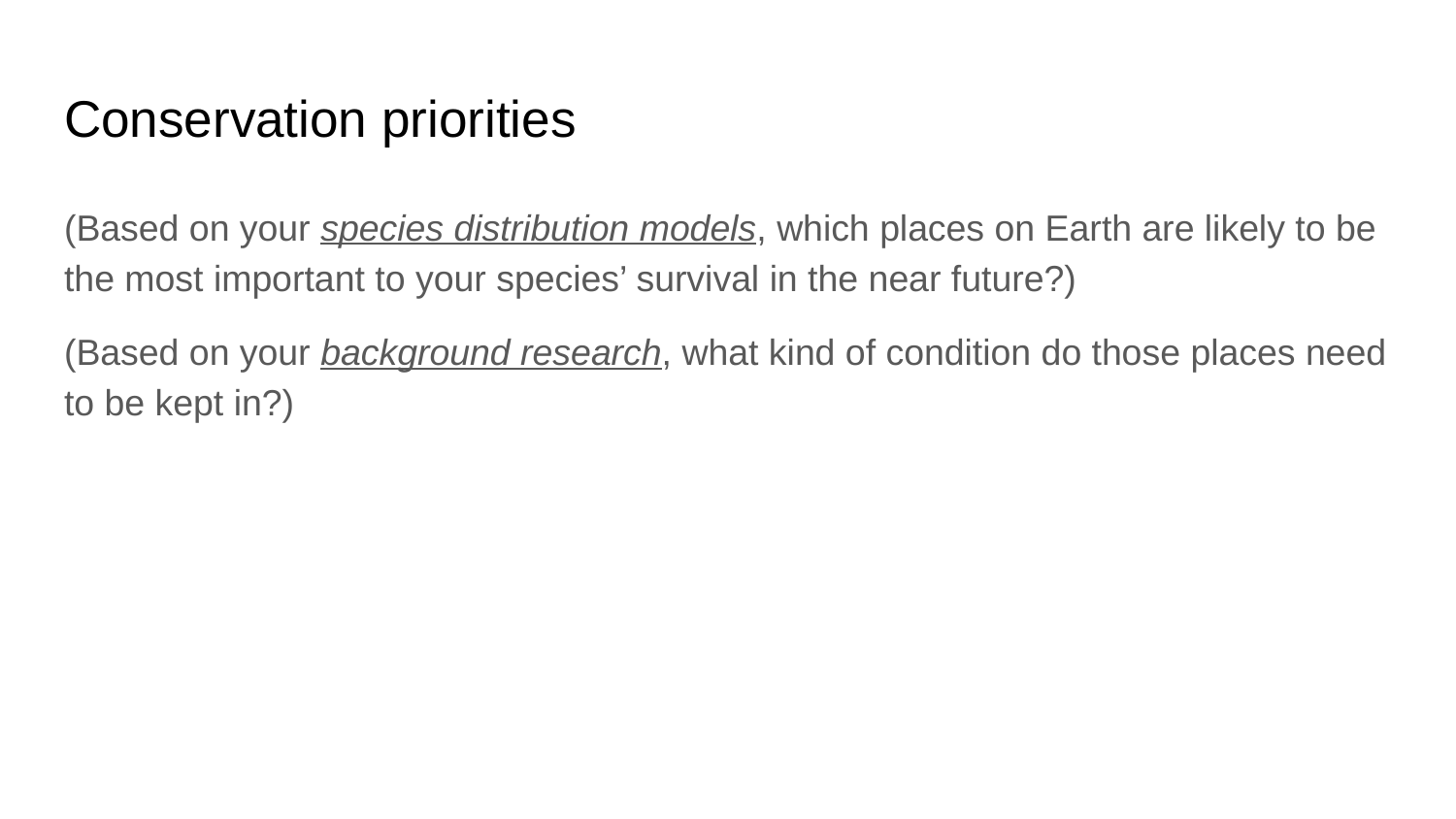

# Conservation priorities
(Based on your species distribution models, which places on Earth are likely to be the most important to your species’ survival in the near future?)
(Based on your background research, what kind of condition do those places need to be kept in?)